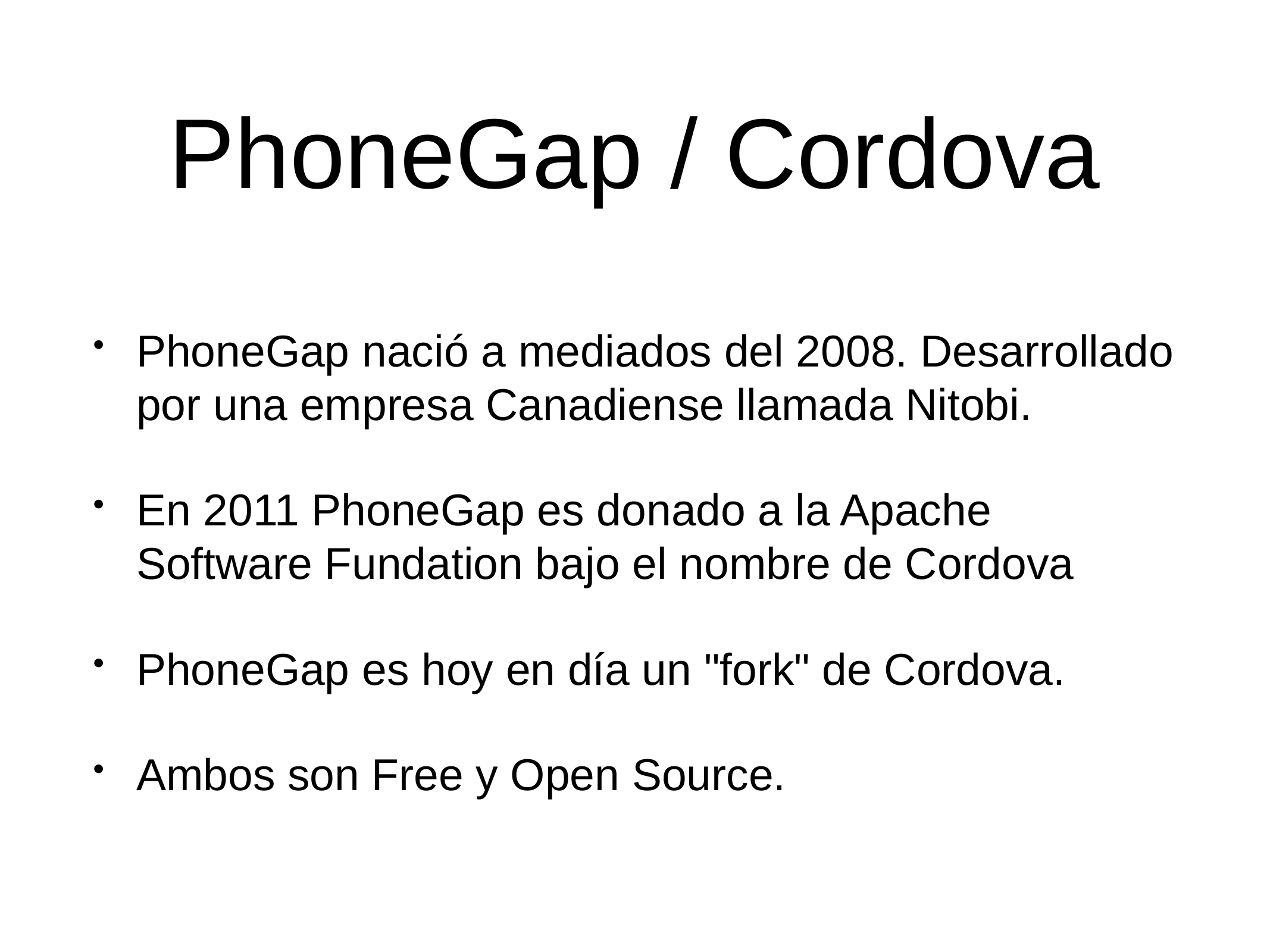

# PhoneGap / Cordova
PhoneGap nació a mediados del 2008. Desarrollado por una empresa Canadiense llamada Nitobi.
En 2011 PhoneGap es donado a la Apache Software Fundation bajo el nombre de Cordova
PhoneGap es hoy en día un "fork" de Cordova.
Ambos son Free y Open Source.